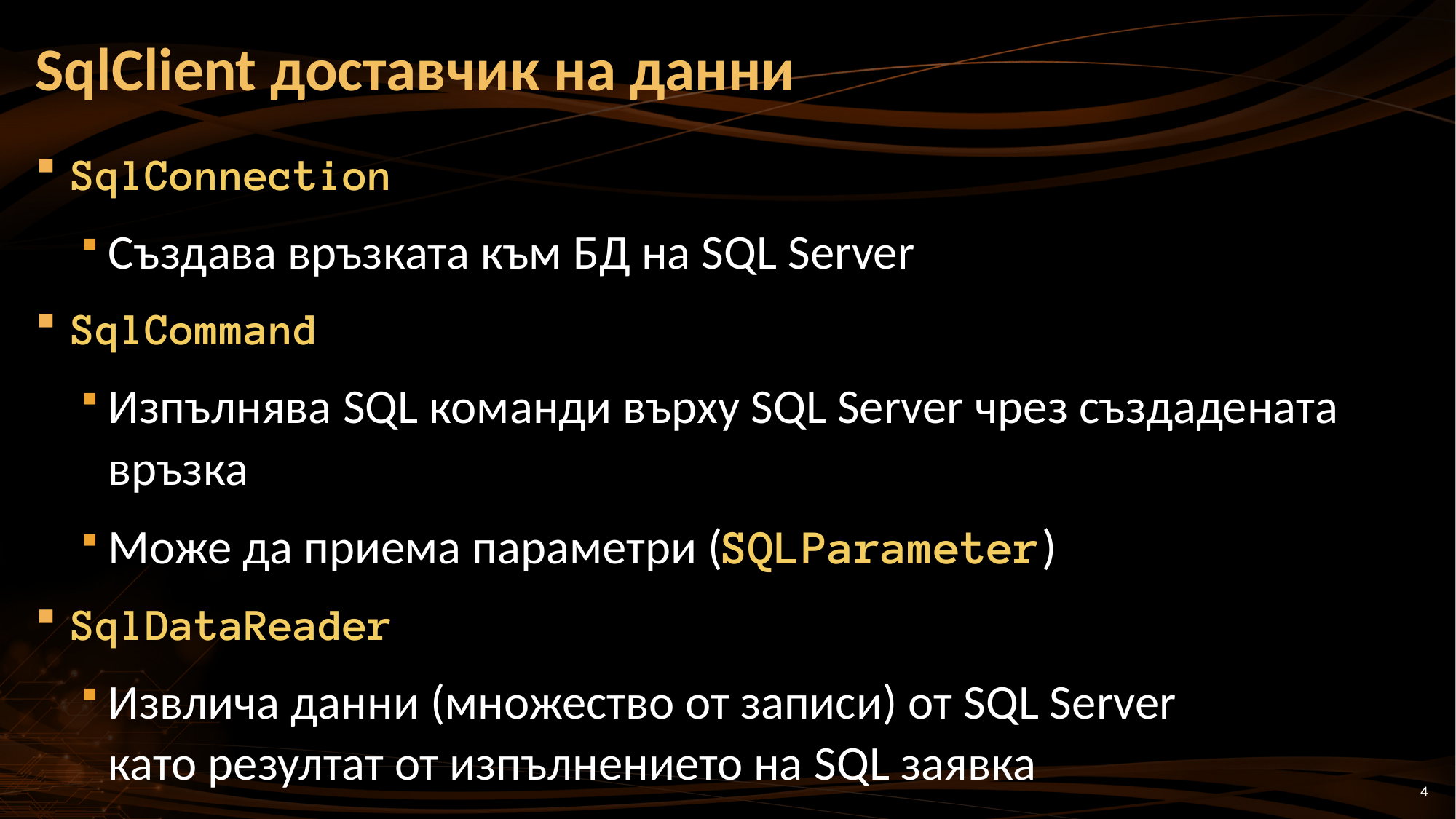

# SqlClient доставчик на данни
SqlConnection
Създава връзката към БД на SQL Server
SqlCommand
Изпълнява SQL команди върху SQL Server чрез създадената връзка
Може да приема параметри (SQLParameter)
SqlDataReader
Извлича данни (множество от записи) от SQL Server
като резултат от изпълнението на SQL заявка

4